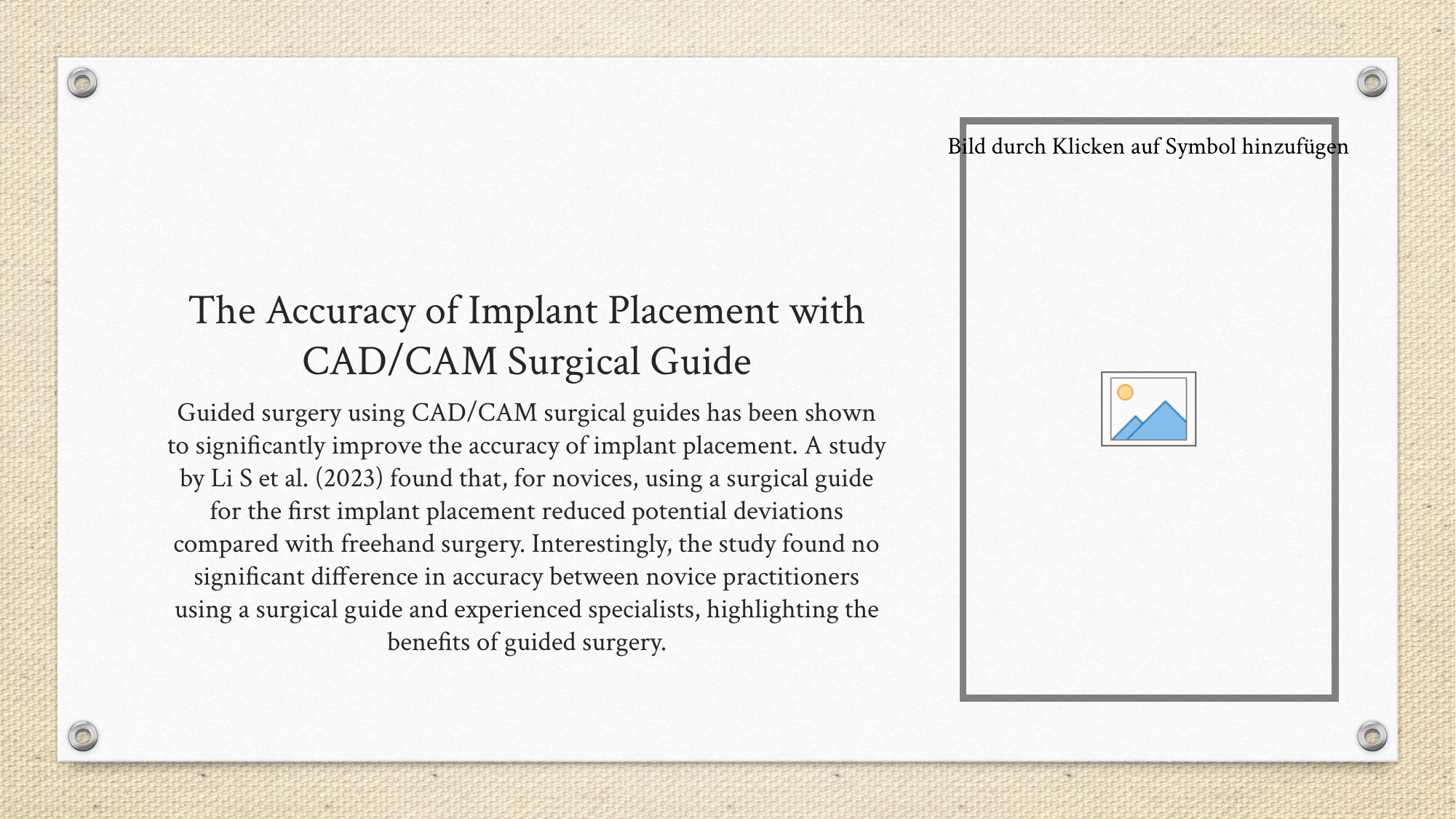

# The Accuracy of Implant Placement with CAD/CAM Surgical Guide
Guided surgery using CAD/CAM surgical guides has been shown to significantly improve the accuracy of implant placement. A study by Li S et al. (2023) found that, for novices, using a surgical guide for the first implant placement reduced potential deviations compared with freehand surgery. Interestingly, the study found no significant difference in accuracy between novice practitioners using a surgical guide and experienced specialists, highlighting the benefits of guided surgery.